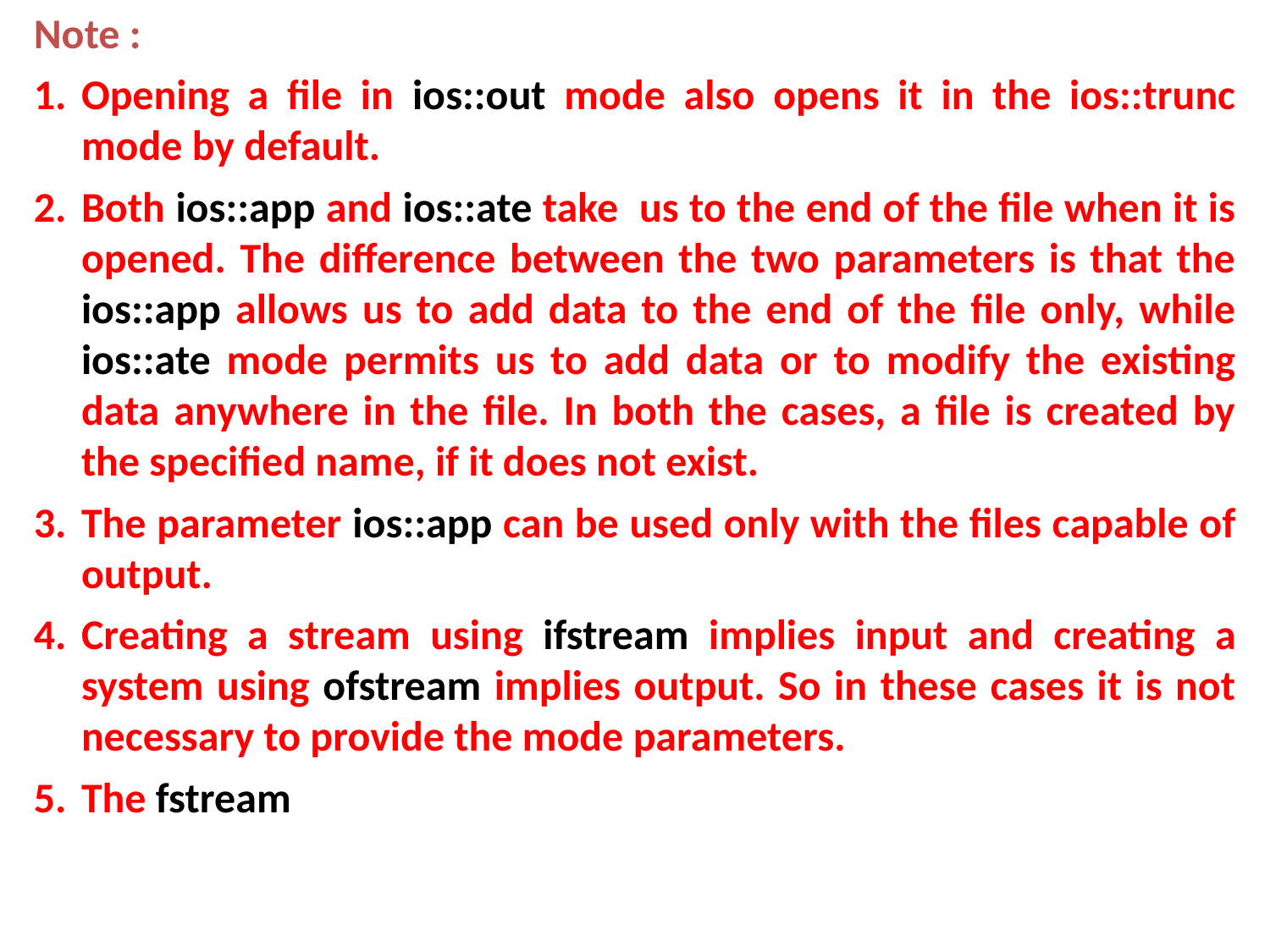

Note :
Opening a file in ios::out mode also opens it in the ios::trunc mode by default.
Both ios::app and ios::ate take  us to the end of the file when it is opened. The difference between the two parameters is that the ios::app allows us to add data to the end of the file only, while ios::ate mode permits us to add data or to modify the existing data anywhere in the file. In both the cases, a file is created by the specified name, if it does not exist.
The parameter ios::app can be used only with the files capable of output.
Creating a stream using ifstream implies input and creating a system using ofstream implies output. So in these cases it is not necessary to provide the mode parameters.
The fstream